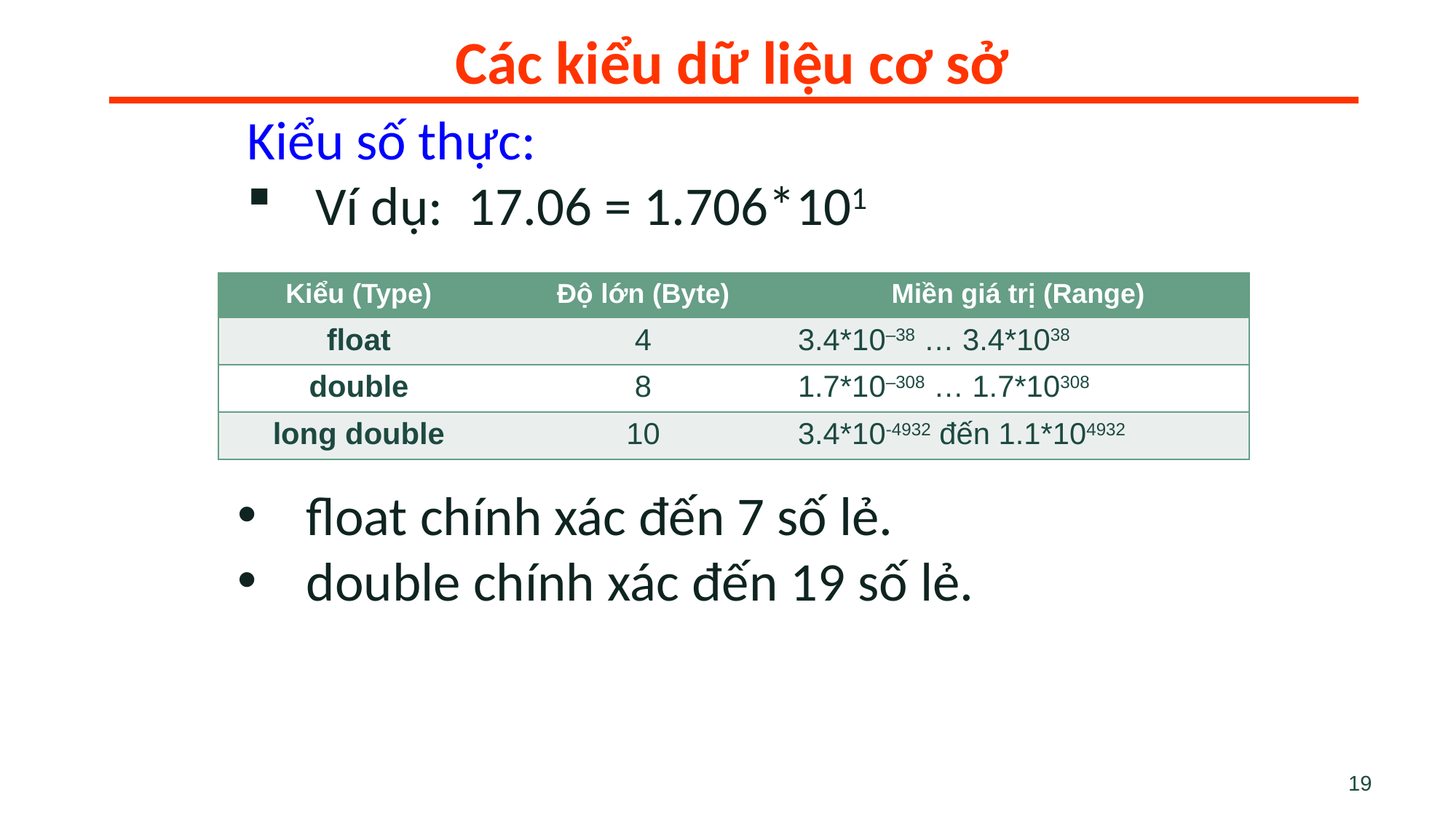

Các kiểu dữ liệu cơ sở
Kiểu số thực:
Ví dụ:  17.06 = 1.706*101

| Kiểu (Type) | Độ lớn (Byte) | Miền giá trị (Range) |
| --- | --- | --- |
| float | 4 | 3.4\*10–38 … 3.4\*1038 |
| double | 8 | 1.7\*10–308 … 1.7\*10308 |
| long double | 10 | 3.4\*10-4932 đến 1.1\*104932 |
float chính xác đến 7 số lẻ.
double chính xác đến 19 số lẻ.
19